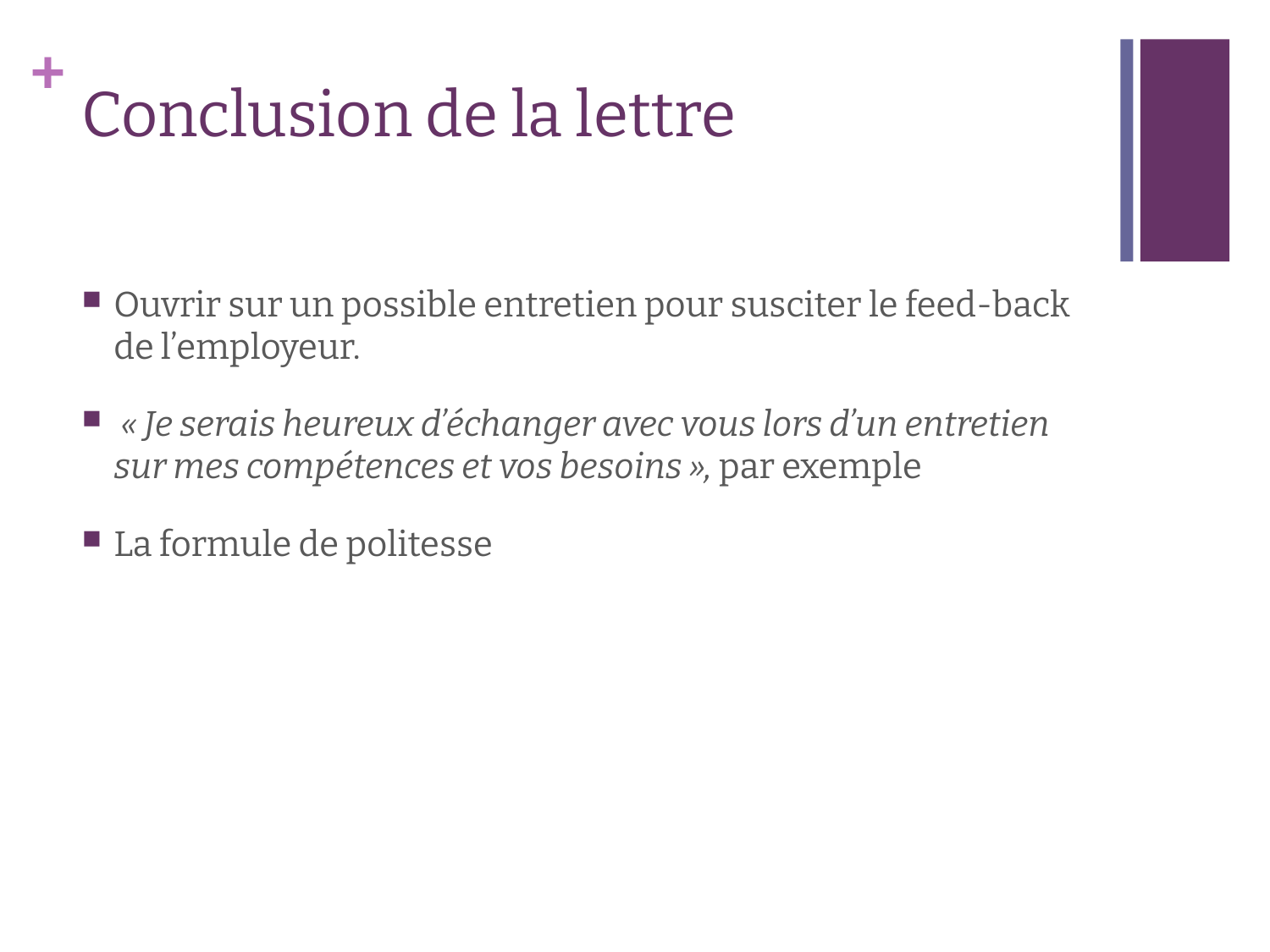

# Conclusion de la lettre
Ouvrir sur un possible entretien pour susciter le feed-back de l’employeur.
 « Je serais heureux d’échanger avec vous lors d’un entretien sur mes compétences et vos besoins », par exemple
La formule de politesse